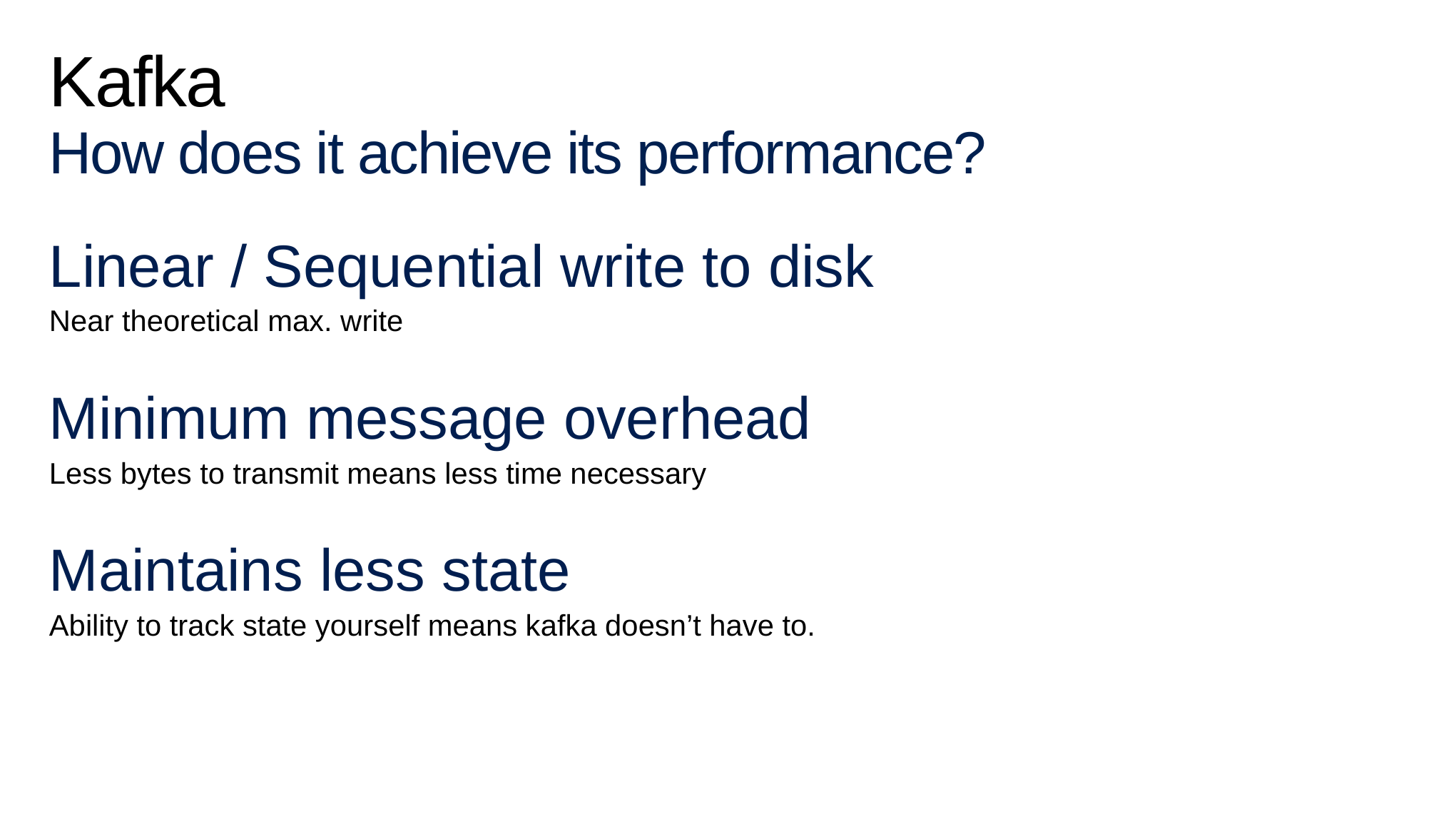

# Kafka How does it achieve its performance?

Linear / Sequential write to disk
Near theoretical max. write

Minimum message overhead
Less bytes to transmit means less time necessary

Maintains less state
Ability to track state yourself means kafka doesn’t have to.